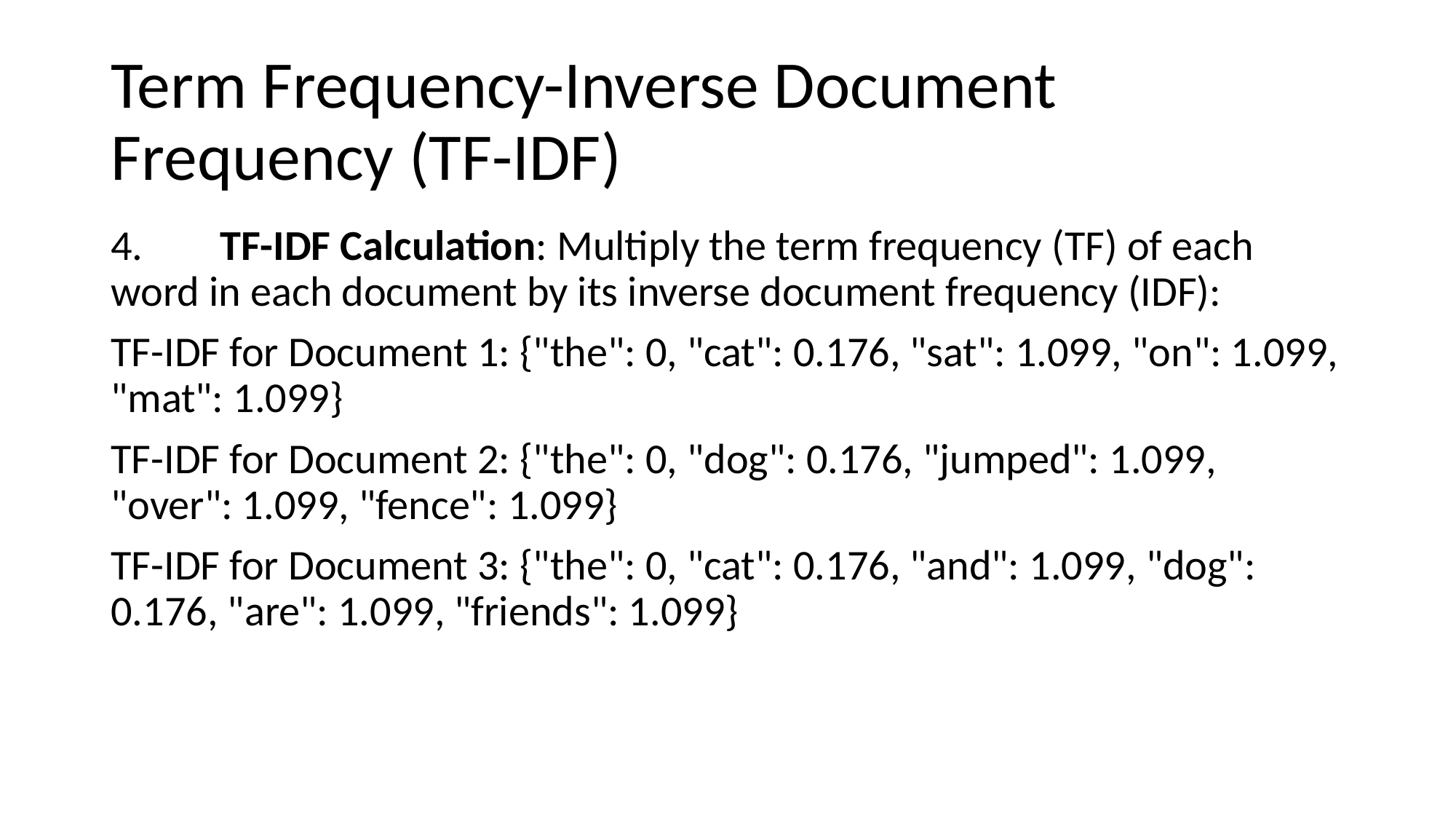

# Term Frequency-Inverse Document Frequency (TF-IDF)
4.	TF-IDF Calculation: Multiply the term frequency (TF) of each word in each document by its inverse document frequency (IDF):
TF-IDF for Document 1: {"the": 0, "cat": 0.176, "sat": 1.099, "on": 1.099, "mat": 1.099}
TF-IDF for Document 2: {"the": 0, "dog": 0.176, "jumped": 1.099, "over": 1.099, "fence": 1.099}
TF-IDF for Document 3: {"the": 0, "cat": 0.176, "and": 1.099, "dog": 0.176, "are": 1.099, "friends": 1.099}